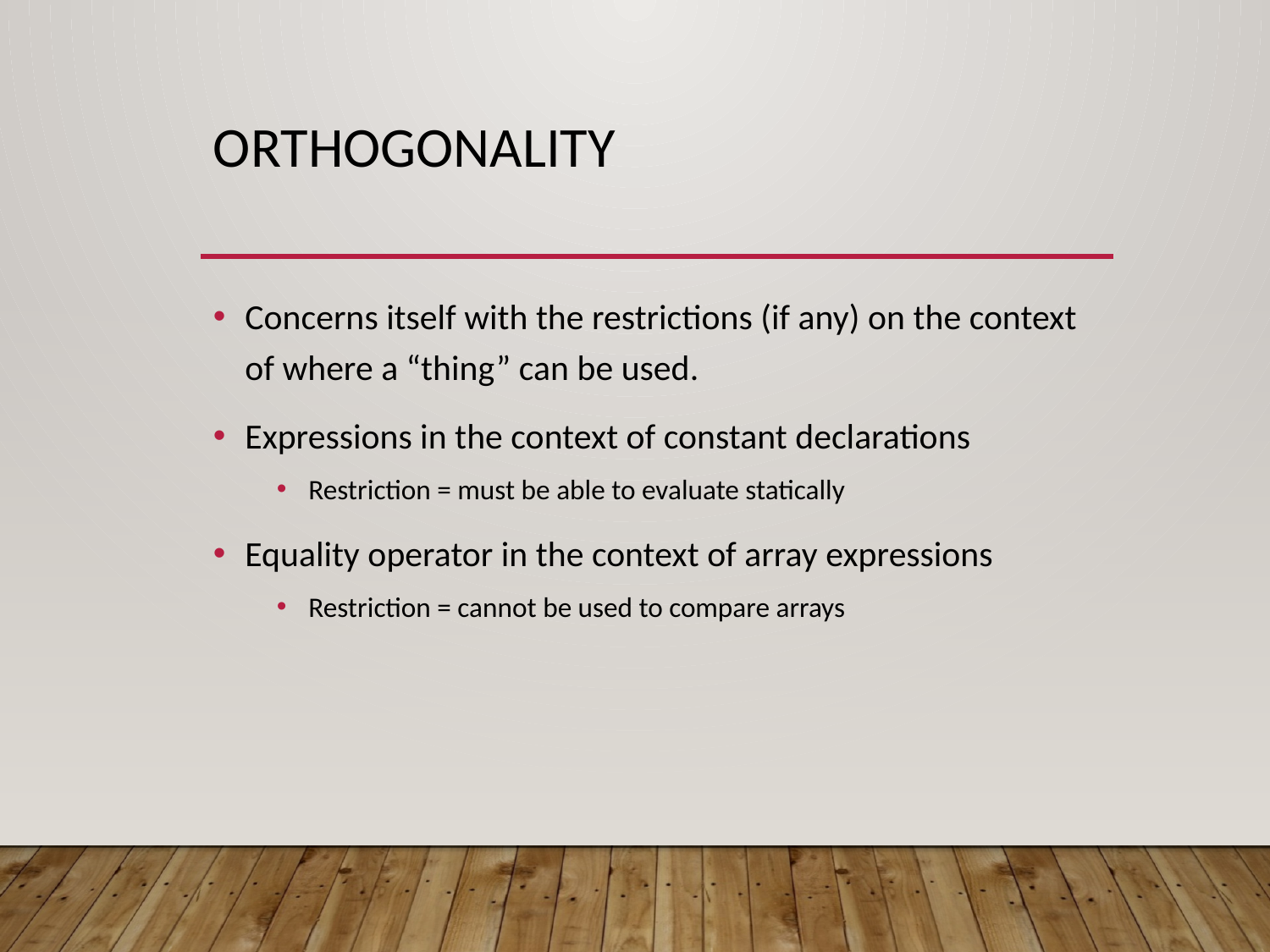

# orthogonality
Concerns itself with the restrictions (if any) on the context of where a “thing” can be used.
Expressions in the context of constant declarations
Restriction = must be able to evaluate statically
Equality operator in the context of array expressions
Restriction = cannot be used to compare arrays